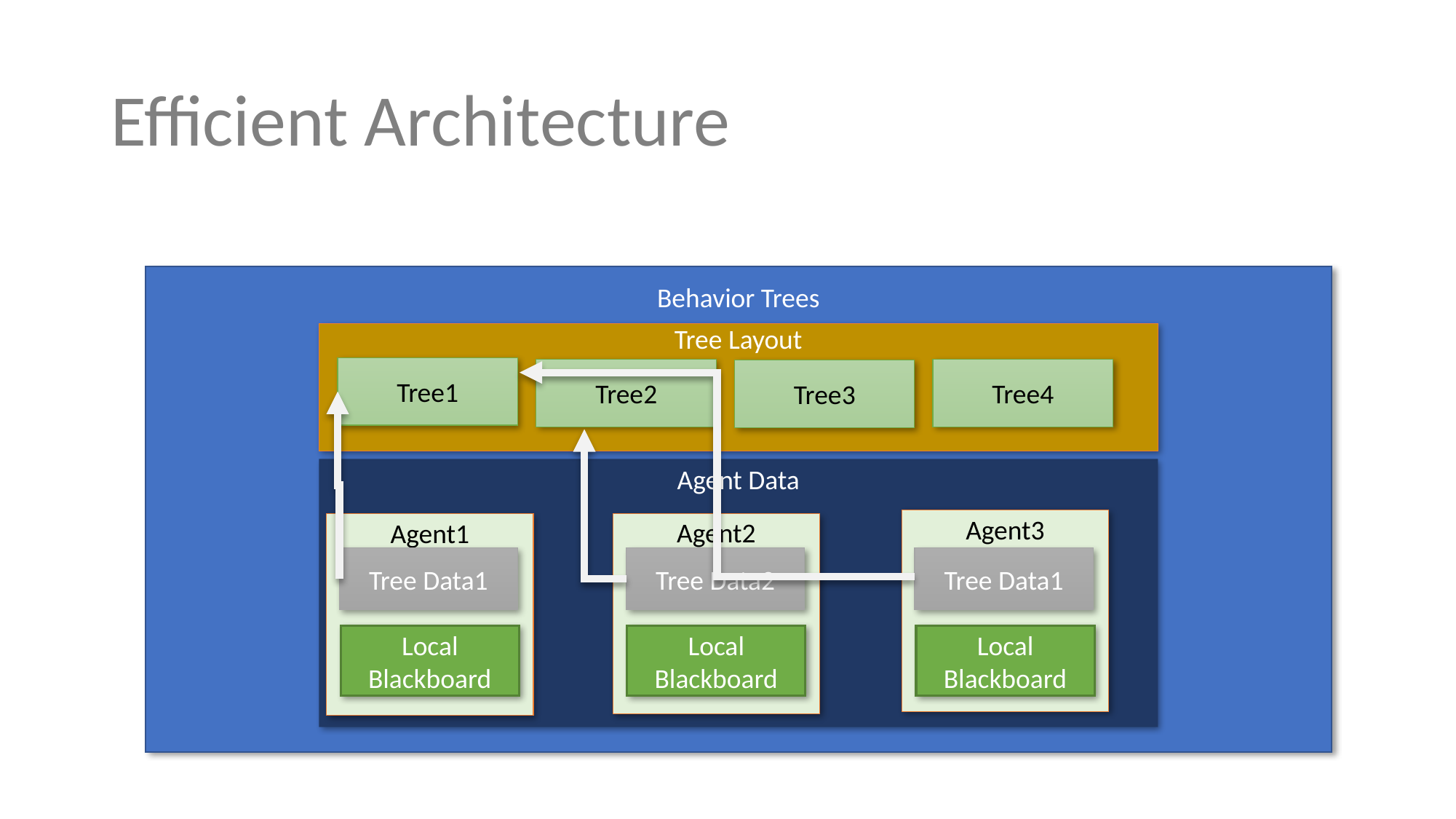

# Efficient Architecture
Behavior Trees

Tree Layout

Tree1
Tree2
Tree4
Tree3
Agent Data

Agent3

Agent1

Agent2

Tree Data1
Tree Data2
Tree Data1
Local Blackboard
Local Blackboard
Local Blackboard